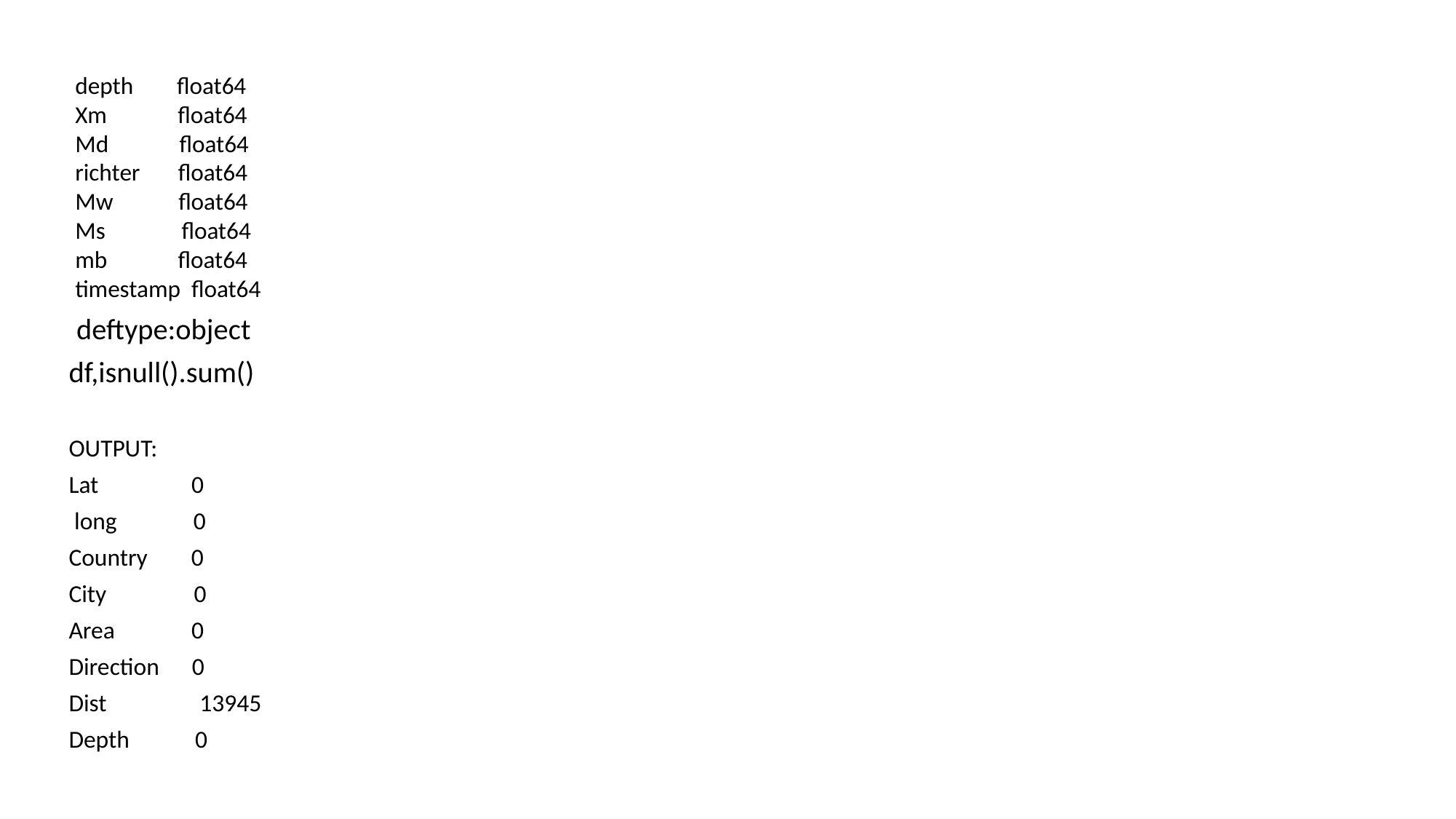

deftype:object
df,isnull().sum()

OUTPUT:
Lat                 0
 long              0
Country        0
City                0
Area              0
Direction      0
Dist                 13945
Depth            0
depth        float64
Xm             float64
Md             float64
richter       float64
Mw            float64
Ms              float64
mb             float64
timestamp  float64